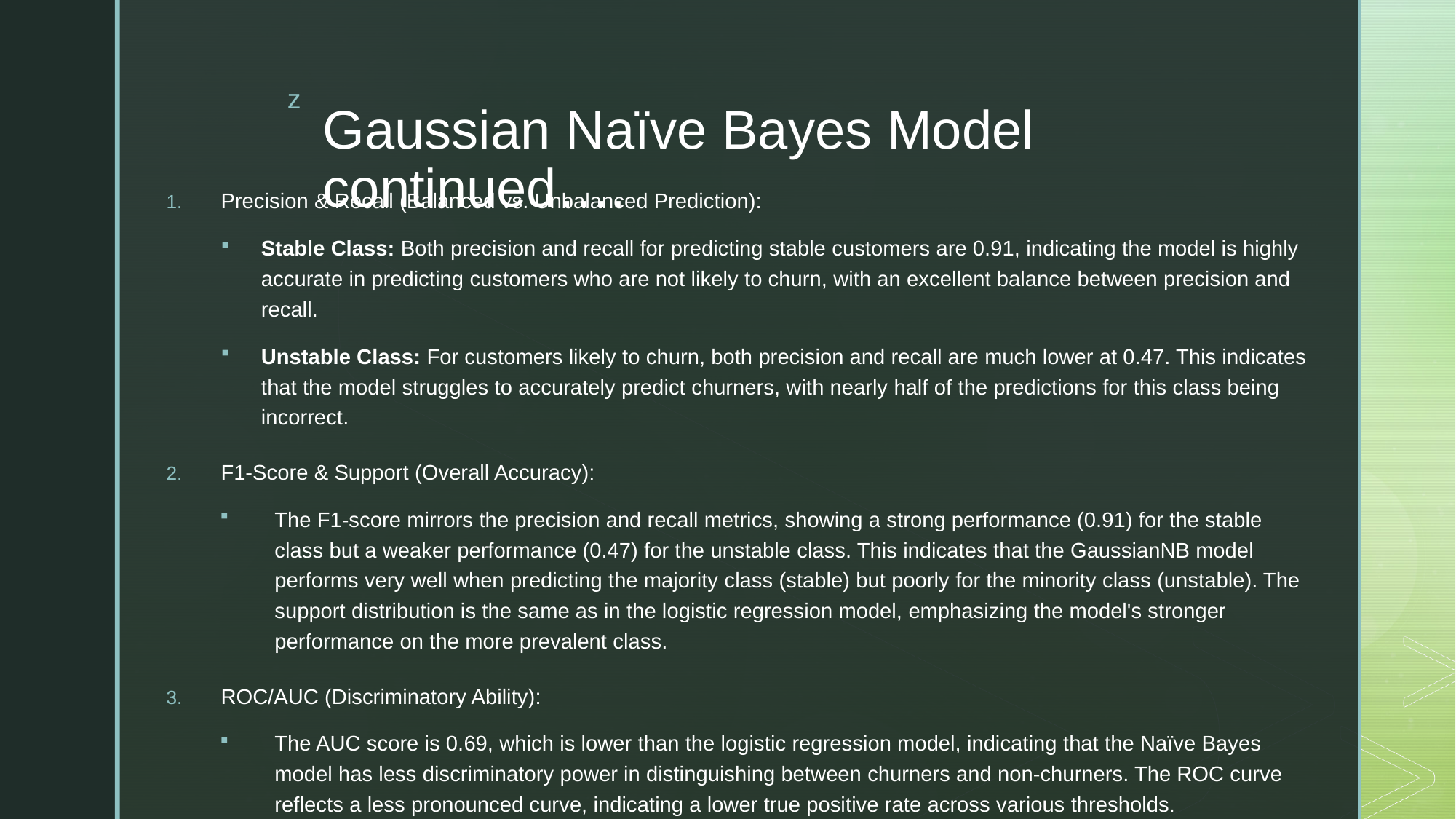

# Gaussian Naïve Bayes Model continued….
Precision & Recall (Balanced vs. Unbalanced Prediction):
Stable Class: Both precision and recall for predicting stable customers are 0.91, indicating the model is highly accurate in predicting customers who are not likely to churn, with an excellent balance between precision and recall.
Unstable Class: For customers likely to churn, both precision and recall are much lower at 0.47. This indicates that the model struggles to accurately predict churners, with nearly half of the predictions for this class being incorrect.
F1-Score & Support (Overall Accuracy):
The F1-score mirrors the precision and recall metrics, showing a strong performance (0.91) for the stable class but a weaker performance (0.47) for the unstable class. This indicates that the GaussianNB model performs very well when predicting the majority class (stable) but poorly for the minority class (unstable). The support distribution is the same as in the logistic regression model, emphasizing the model's stronger performance on the more prevalent class.
ROC/AUC (Discriminatory Ability):
The AUC score is 0.69, which is lower than the logistic regression model, indicating that the Naïve Bayes model has less discriminatory power in distinguishing between churners and non-churners. The ROC curve reflects a less pronounced curve, indicating a lower true positive rate across various thresholds.